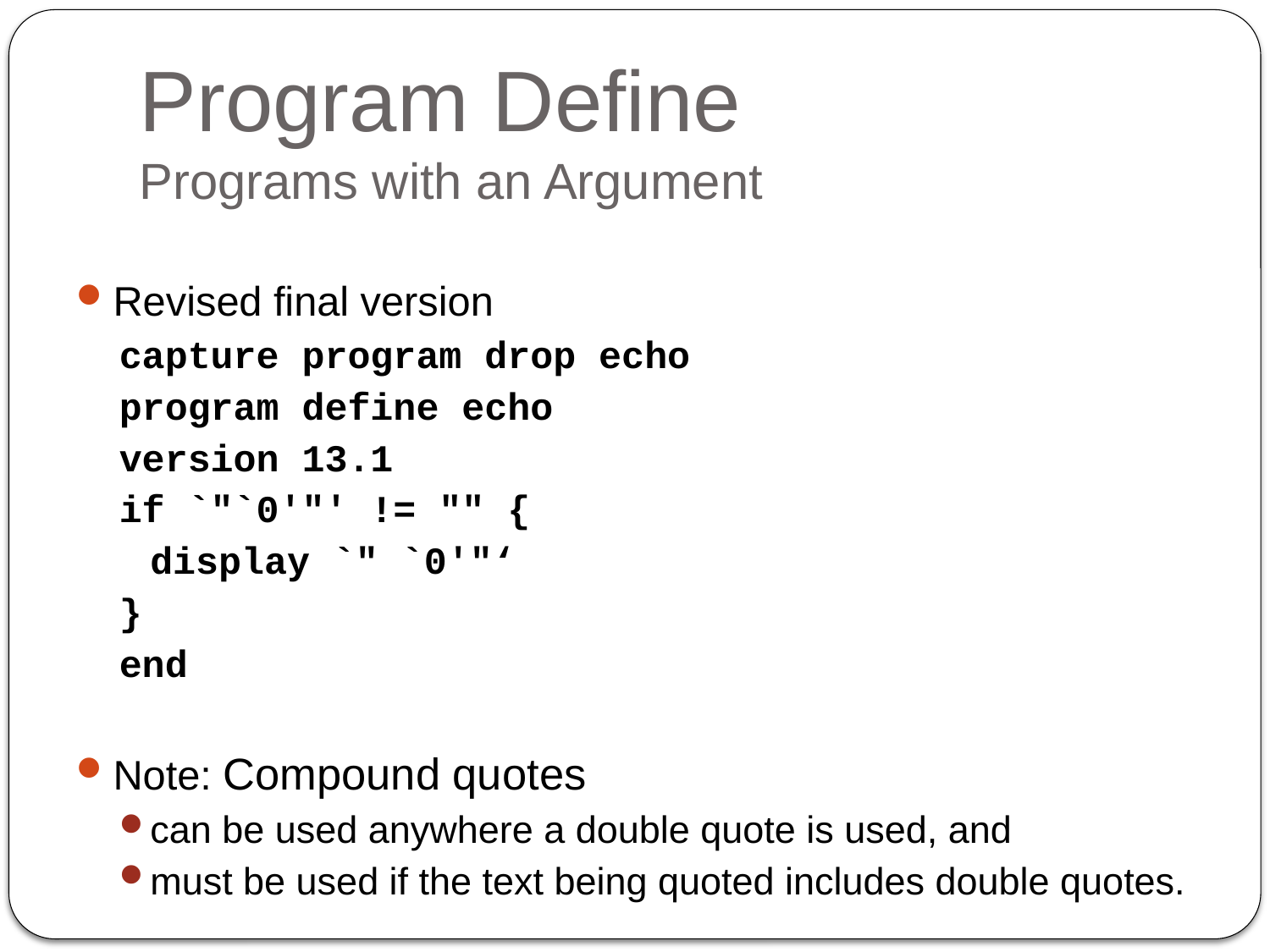

# Program Define Programs with an Argument
Revised final version
capture program drop echo
program define echo
version 13.1
if `"`0'"' != "" {
	display `" `0'"‘
}
end

Note: Compound quotes
can be used anywhere a double quote is used, and
must be used if the text being quoted includes double quotes.